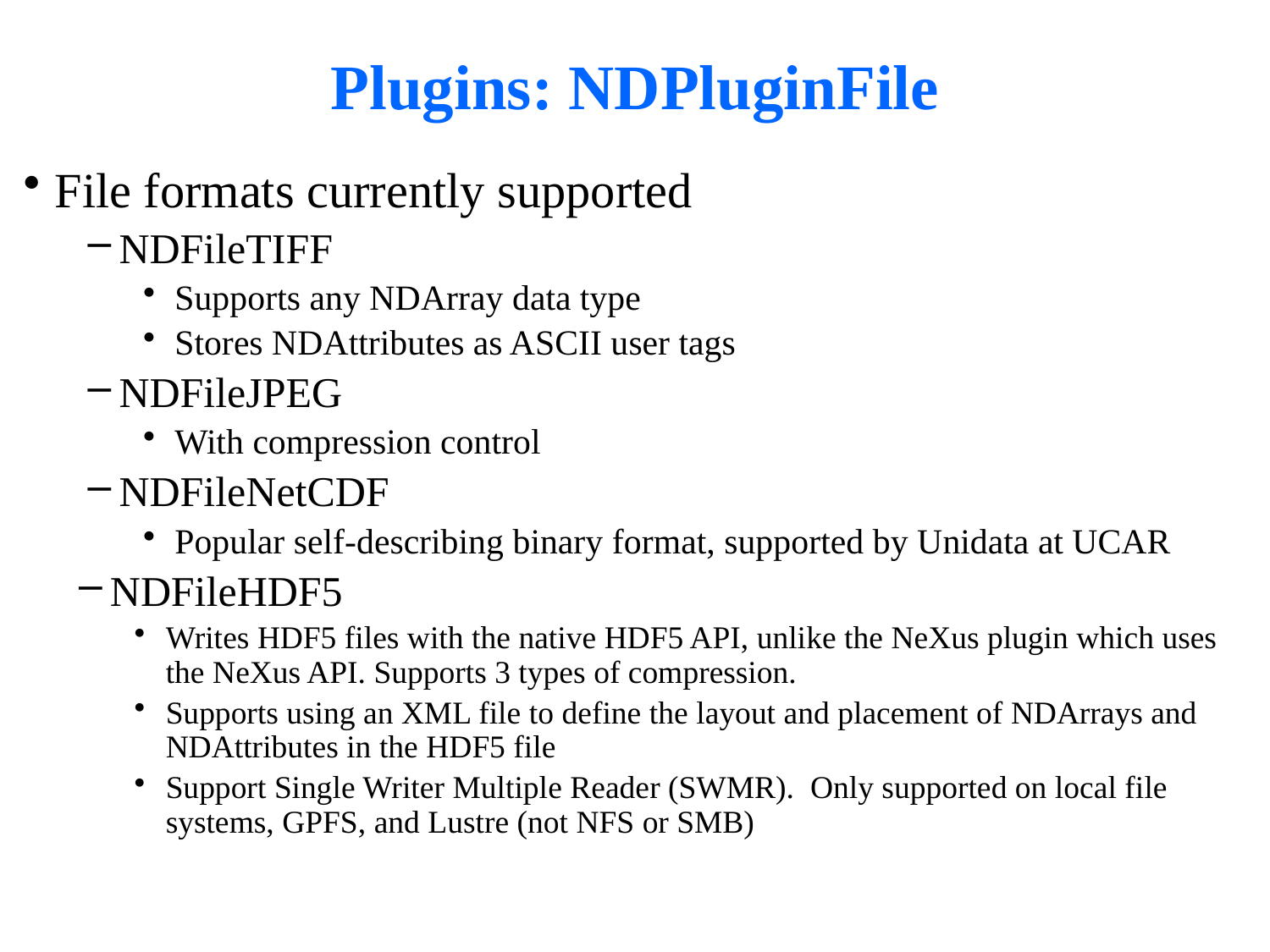

# Plugins: NDPluginFile
File formats currently supported
NDFileTIFF
Supports any NDArray data type
Stores NDAttributes as ASCII user tags
NDFileJPEG
With compression control
NDFileNetCDF
Popular self-describing binary format, supported by Unidata at UCAR
NDFileHDF5
Writes HDF5 files with the native HDF5 API, unlike the NeXus plugin which uses the NeXus API. Supports 3 types of compression.
Supports using an XML file to define the layout and placement of NDArrays and NDAttributes in the HDF5 file
Support Single Writer Multiple Reader (SWMR).  Only supported on local file systems, GPFS, and Lustre (not NFS or SMB)